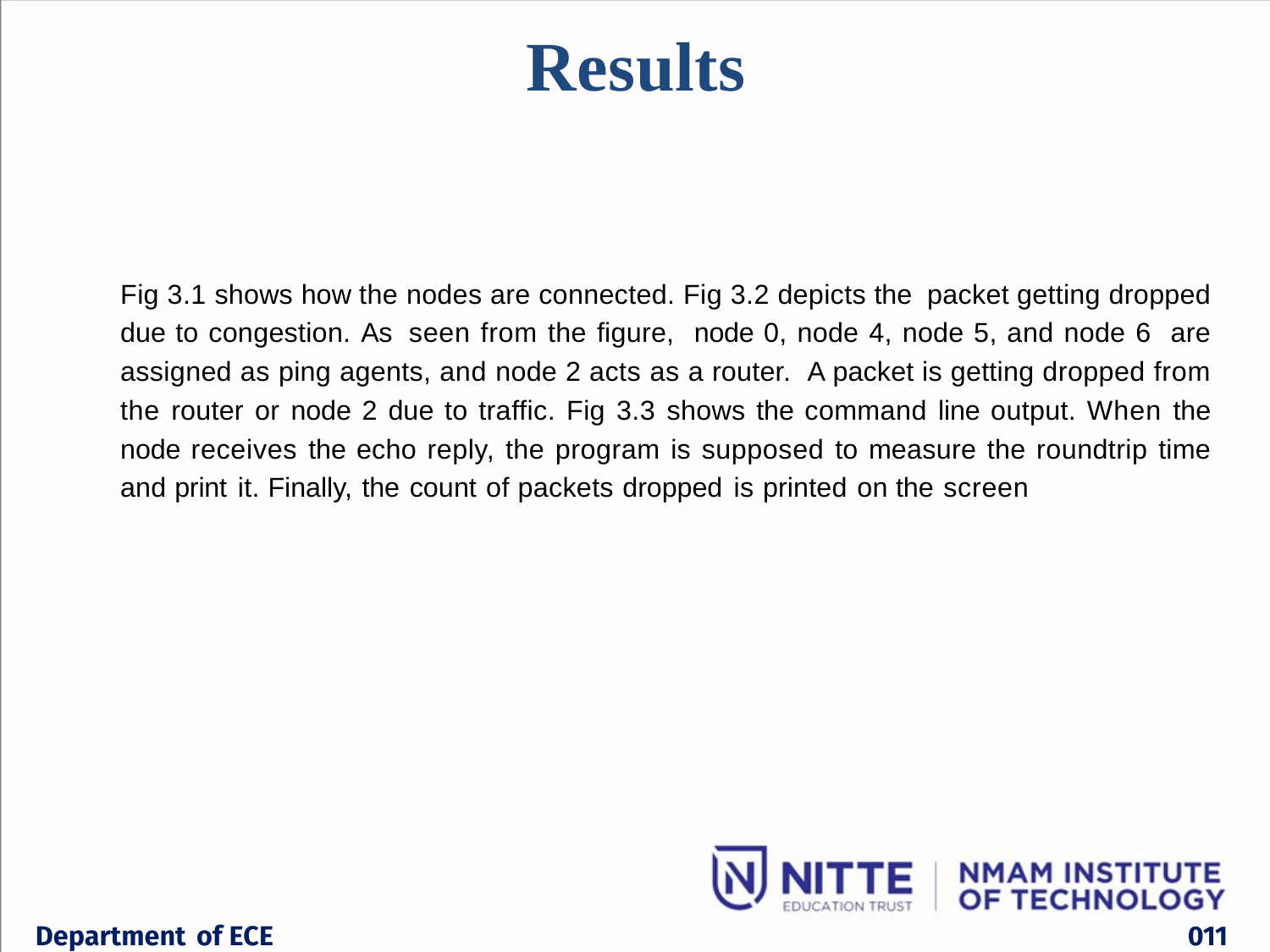

# Results

Fig 3.1 shows how the nodes are connected. Fig 3.2 depicts the packet getting dropped due to congestion. As seen from the figure,  node 0, node 4, node 5, and node 6  are assigned as ping agents, and node 2 acts as a router.  A packet is getting dropped from the router or node 2 due to traffic. Fig 3.3 shows the command line output. When the node receives the echo reply, the program is supposed to measure the roundtrip time and print it. Finally, the count of packets dropped is printed on the screen
Department of ECE
011